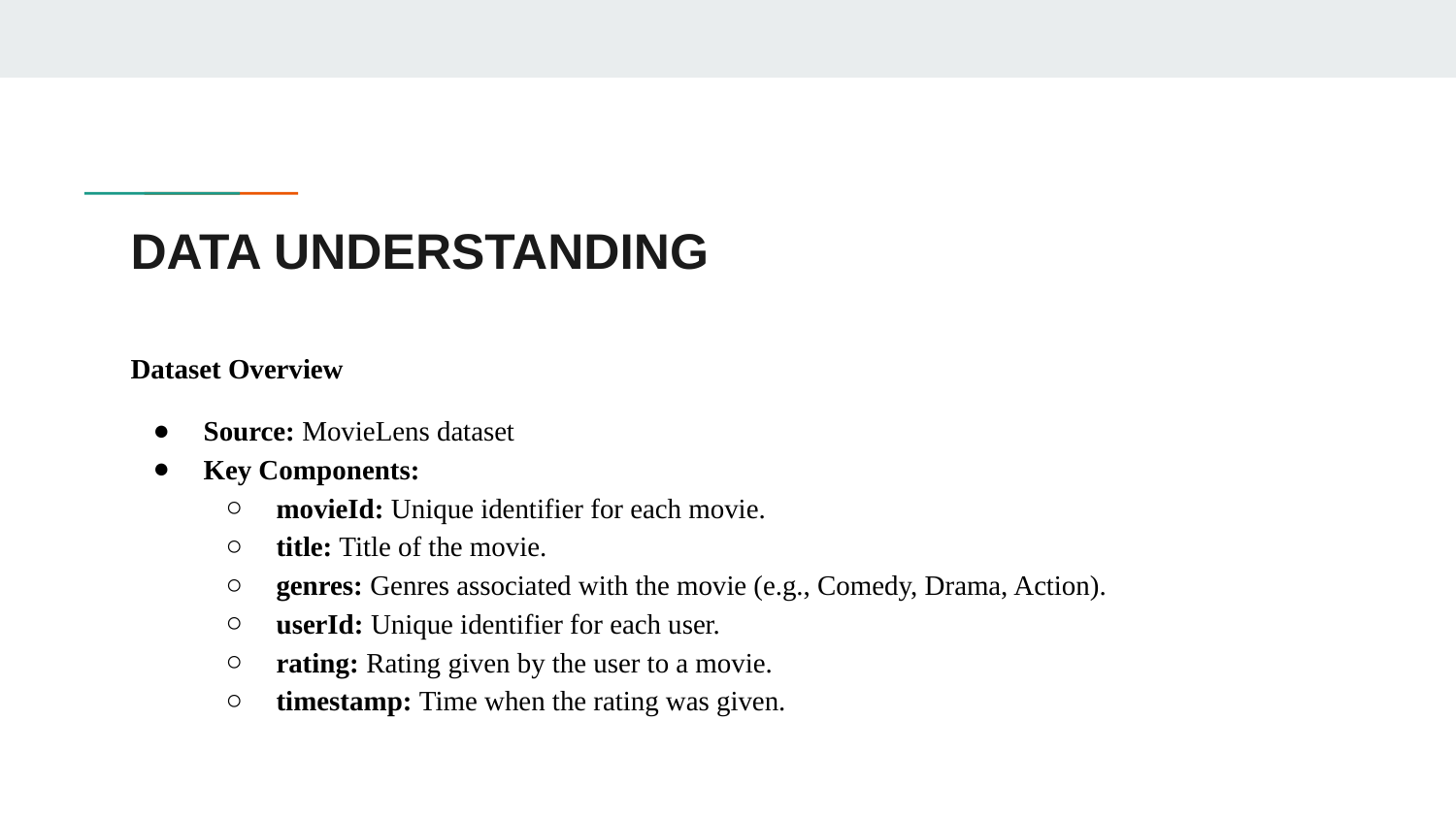

# DATA UNDERSTANDING
Dataset Overview
Source: MovieLens dataset
Key Components:
movieId: Unique identifier for each movie.
title: Title of the movie.
genres: Genres associated with the movie (e.g., Comedy, Drama, Action).
userId: Unique identifier for each user.
rating: Rating given by the user to a movie.
timestamp: Time when the rating was given.